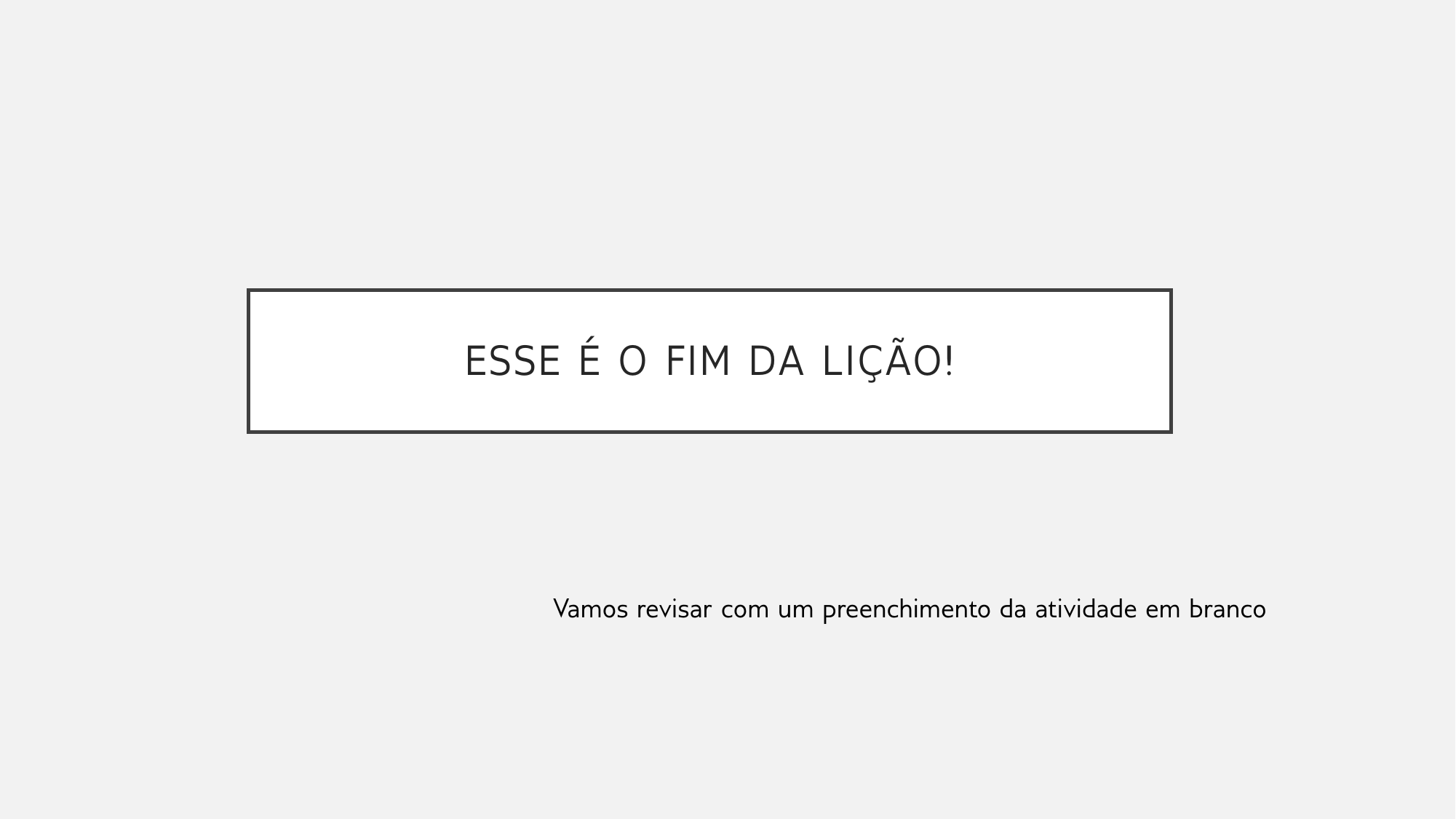

# esse é o fim da lição!
Vamos revisar com um preenchimento da atividade em branco